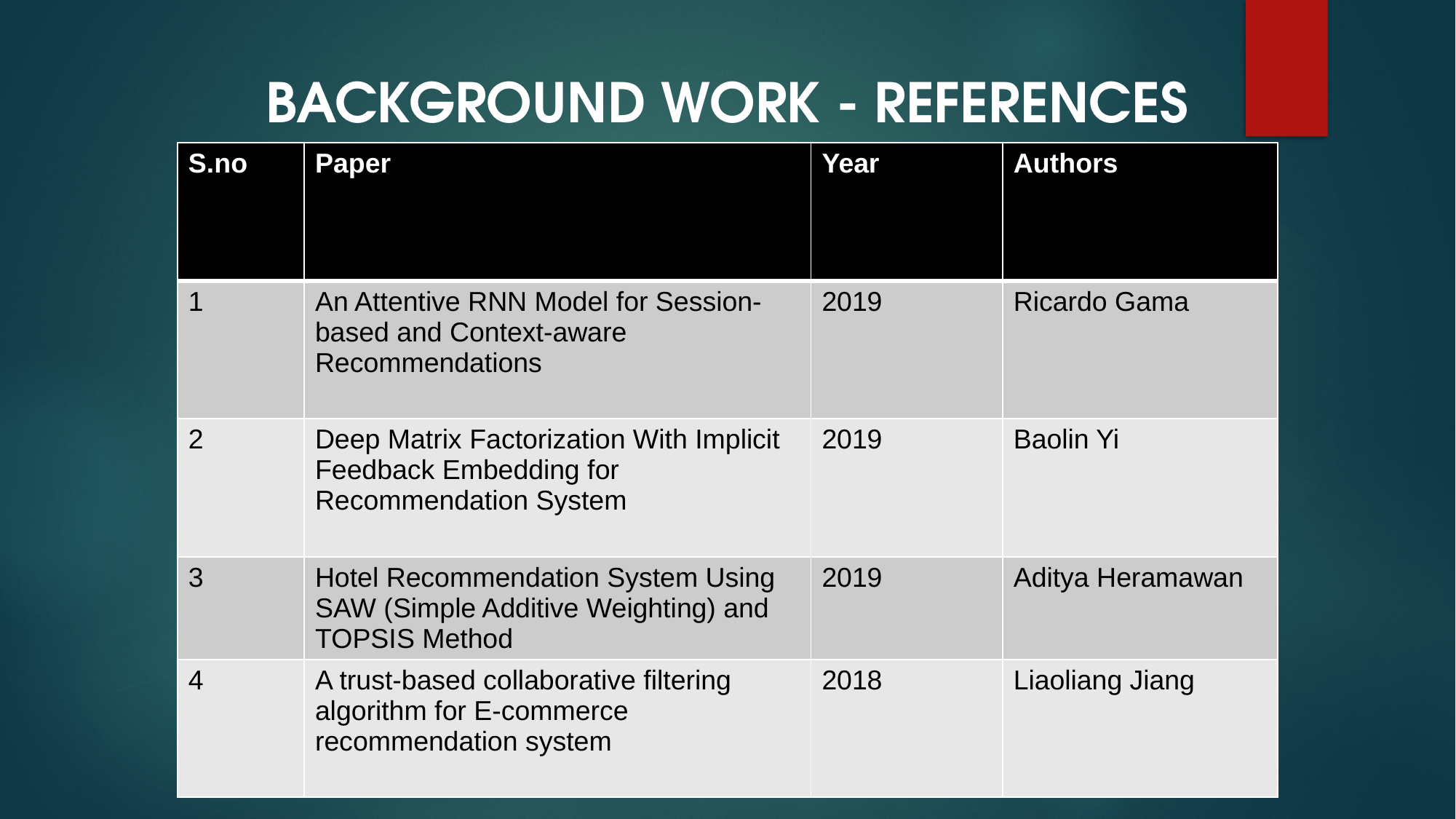

BACKGROUND WORK - REFERENCES
| S.no | Paper | Year | Authors |
| --- | --- | --- | --- |
| 1 | An Attentive RNN Model for Session-based and Context-aware Recommendations | 2019 | Ricardo Gama |
| 2 | Deep Matrix Factorization With Implicit Feedback Embedding for Recommendation System | 2019 | Baolin Yi |
| 3 | Hotel Recommendation System Using SAW (Simple Additive Weighting) and TOPSIS Method | 2019 | Aditya Heramawan |
| 4 | A trust‑based collaborative filtering algorithm for E‑commerce recommendation system | 2018 | Liaoliang Jiang |